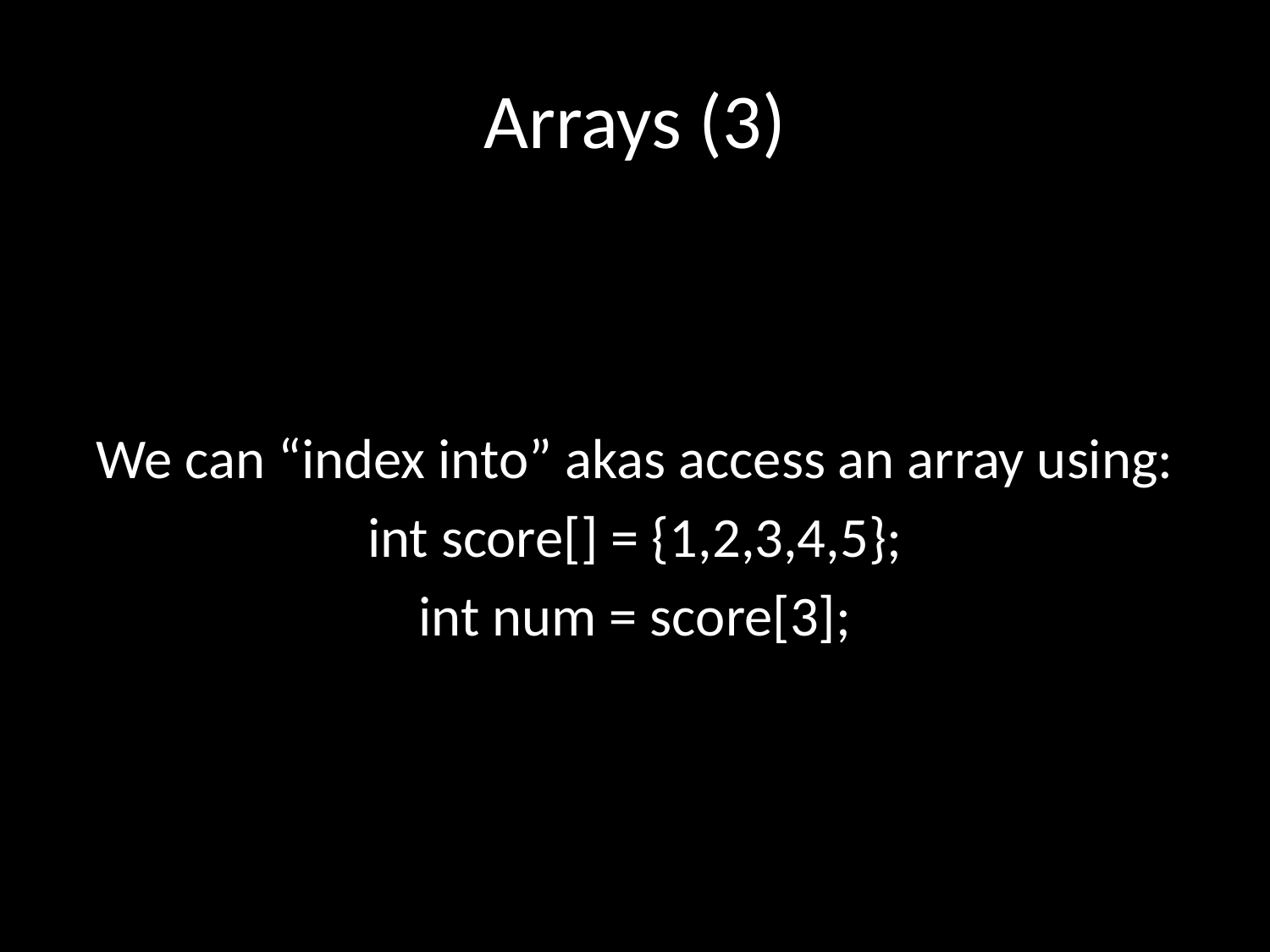

# Arrays (3)
We can “index into” akas access an array using:
int score[] = {1,2,3,4,5};
int num = score[3];